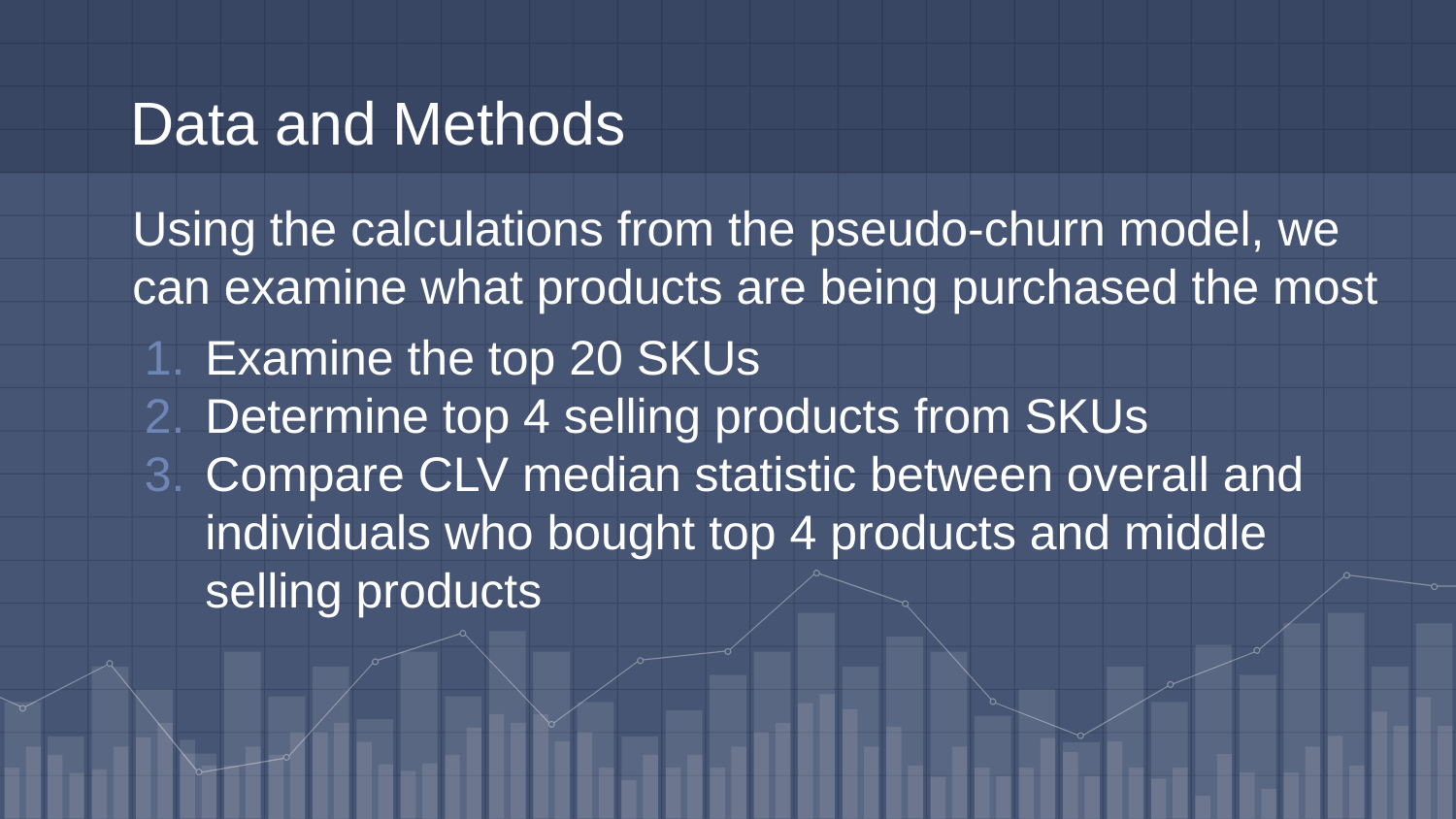

# Data and Methods
Using the calculations from the pseudo-churn model, we can examine what products are being purchased the most
Examine the top 20 SKUs
Determine top 4 selling products from SKUs
Compare CLV median statistic between overall and individuals who bought top 4 products and middle selling products